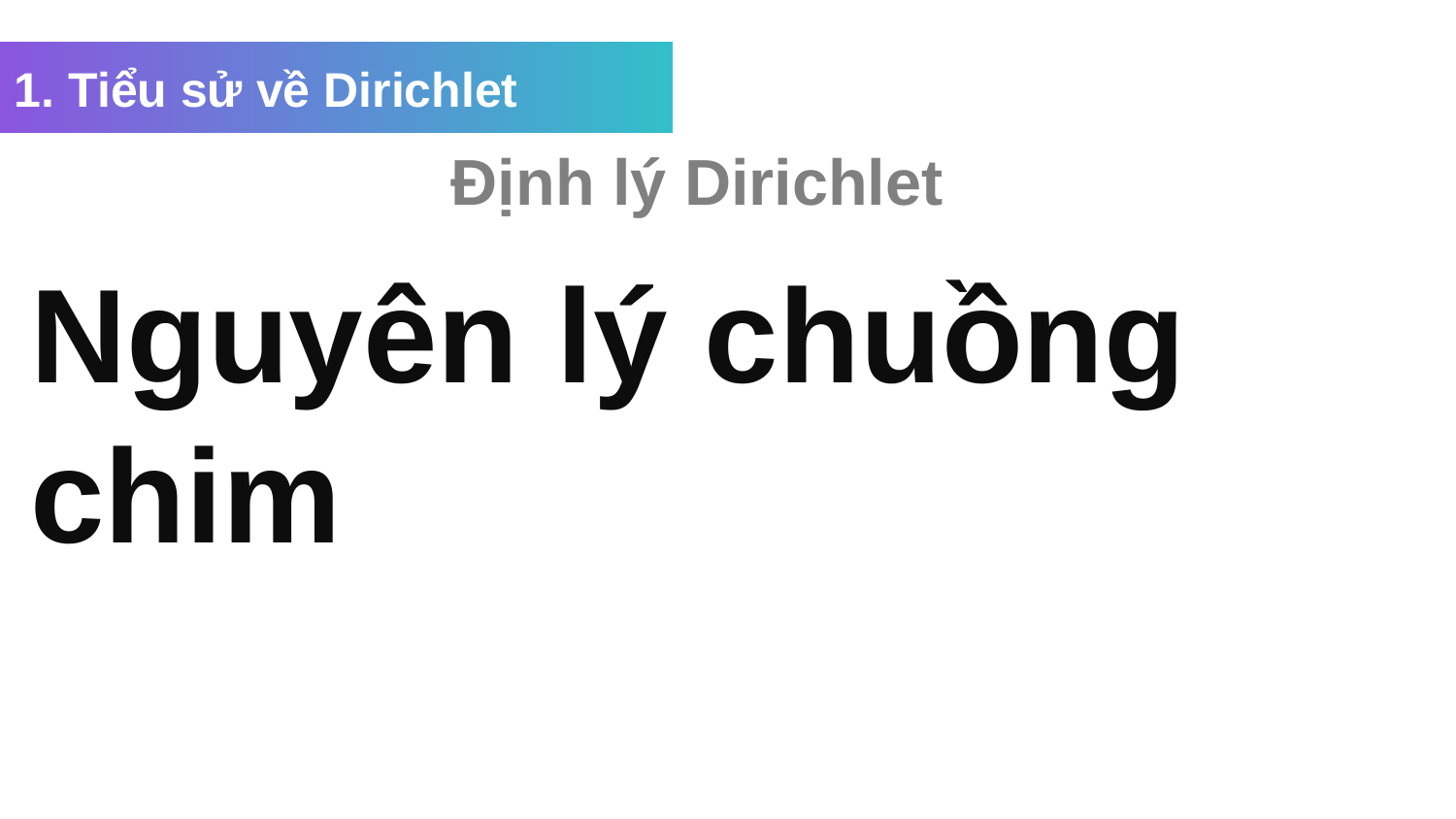

1. Tiểu sử về Dirichlet
Định lý Dirichlet
Nguyên lý chuồng chim
PHẦN TỬ ĐƠN VỊ